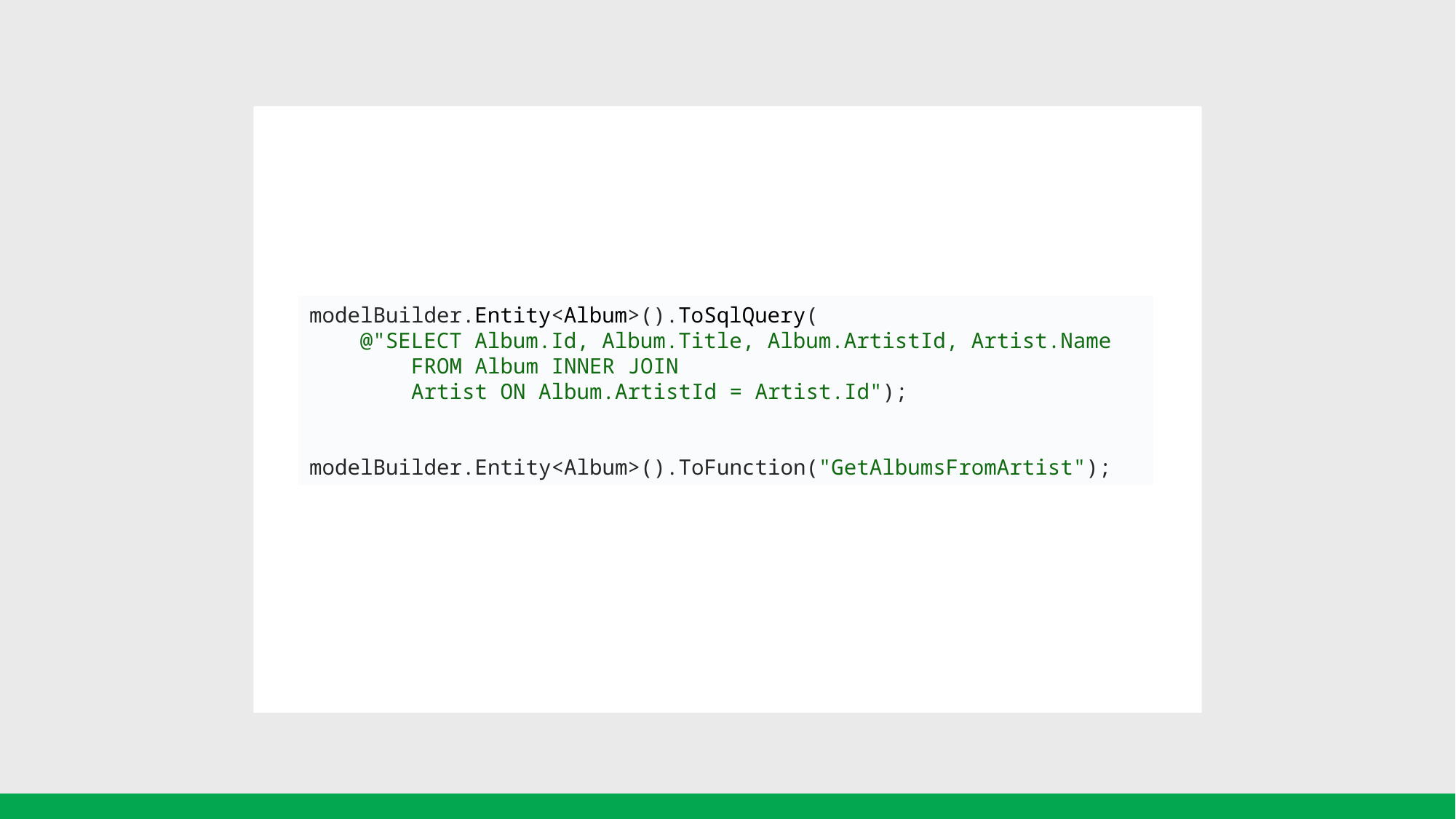

modelBuilder.Entity<Album>().ToSqlQuery(
    @"SELECT Album.Id, Album.Title, Album.ArtistId, Artist.Name
        FROM Album INNER JOIN
        Artist ON Album.ArtistId = Artist.Id");
modelBuilder.Entity<Album>().ToFunction("GetAlbumsFromArtist");